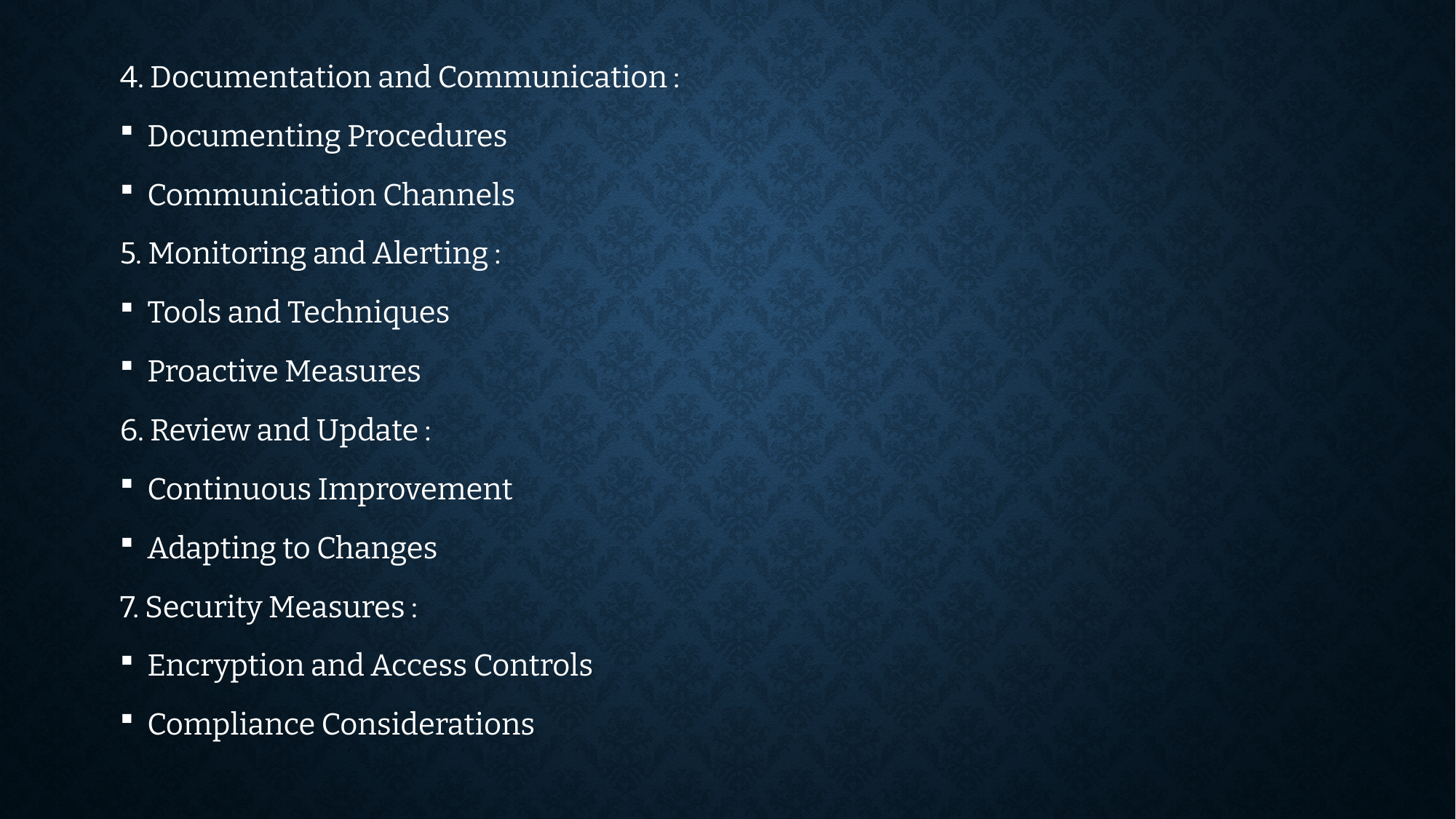

4. Documentation and Communication :
Documenting Procedures
Communication Channels
5. Monitoring and Alerting :
Tools and Techniques
Proactive Measures
6. Review and Update :
Continuous Improvement
Adapting to Changes
7. Security Measures :
Encryption and Access Controls
Compliance Considerations